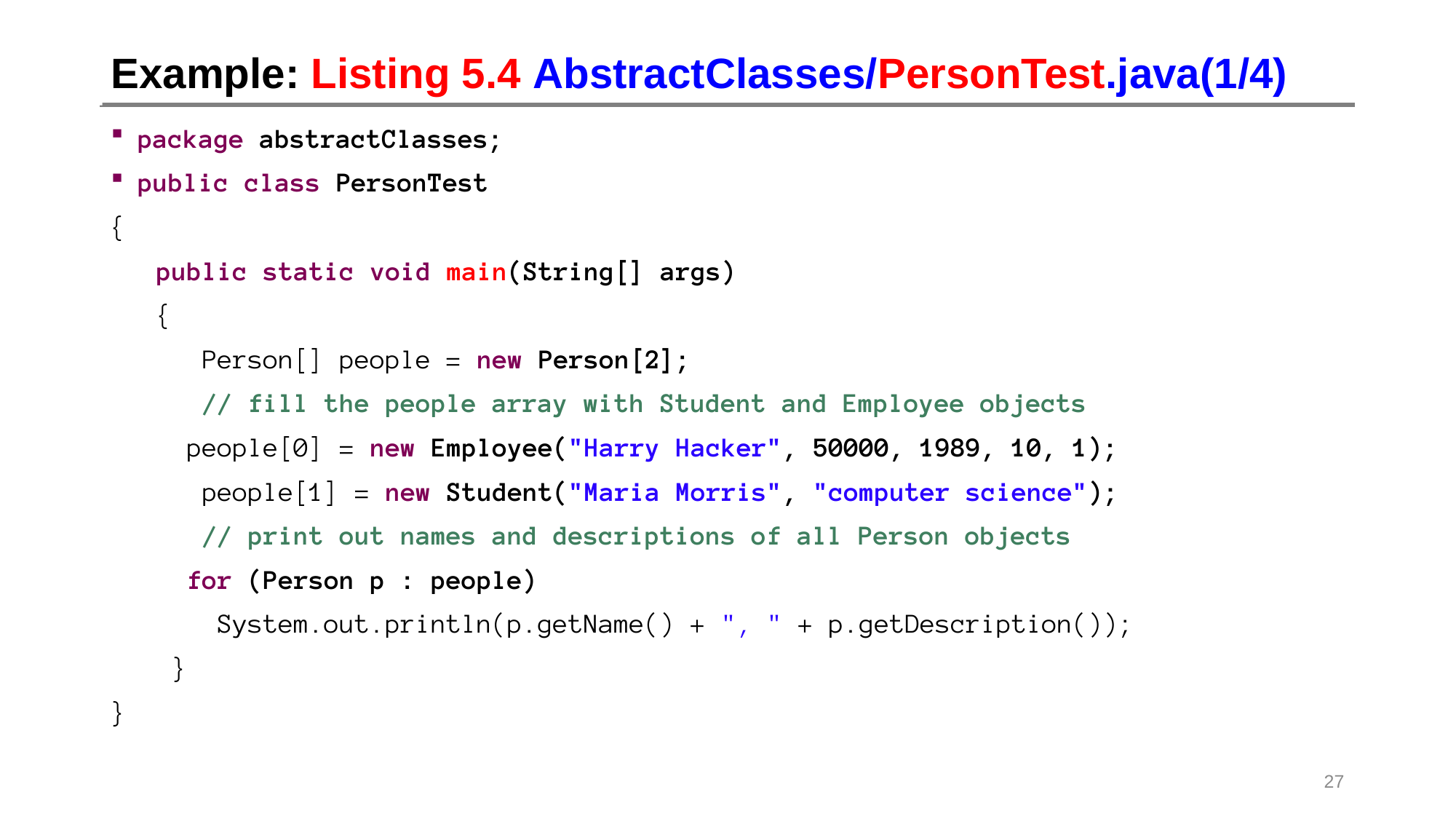

# Example: Listing 5.4 AbstractClasses/PersonTest.java(1/4)
package abstractClasses;
public class PersonTest
{
   public static void main(String[] args)
   {
      Person[] people = new Person[2];
      // fill the people array with Student and Employee objects
     people[0] = new Employee("Harry Hacker", 50000, 1989, 10, 1);
      people[1] = new Student("Maria Morris", "computer science");
      // print out names and descriptions of all Person objects
     for (Person p : people)
       System.out.println(p.getName() + ", " + p.getDescription());
    }
}
27